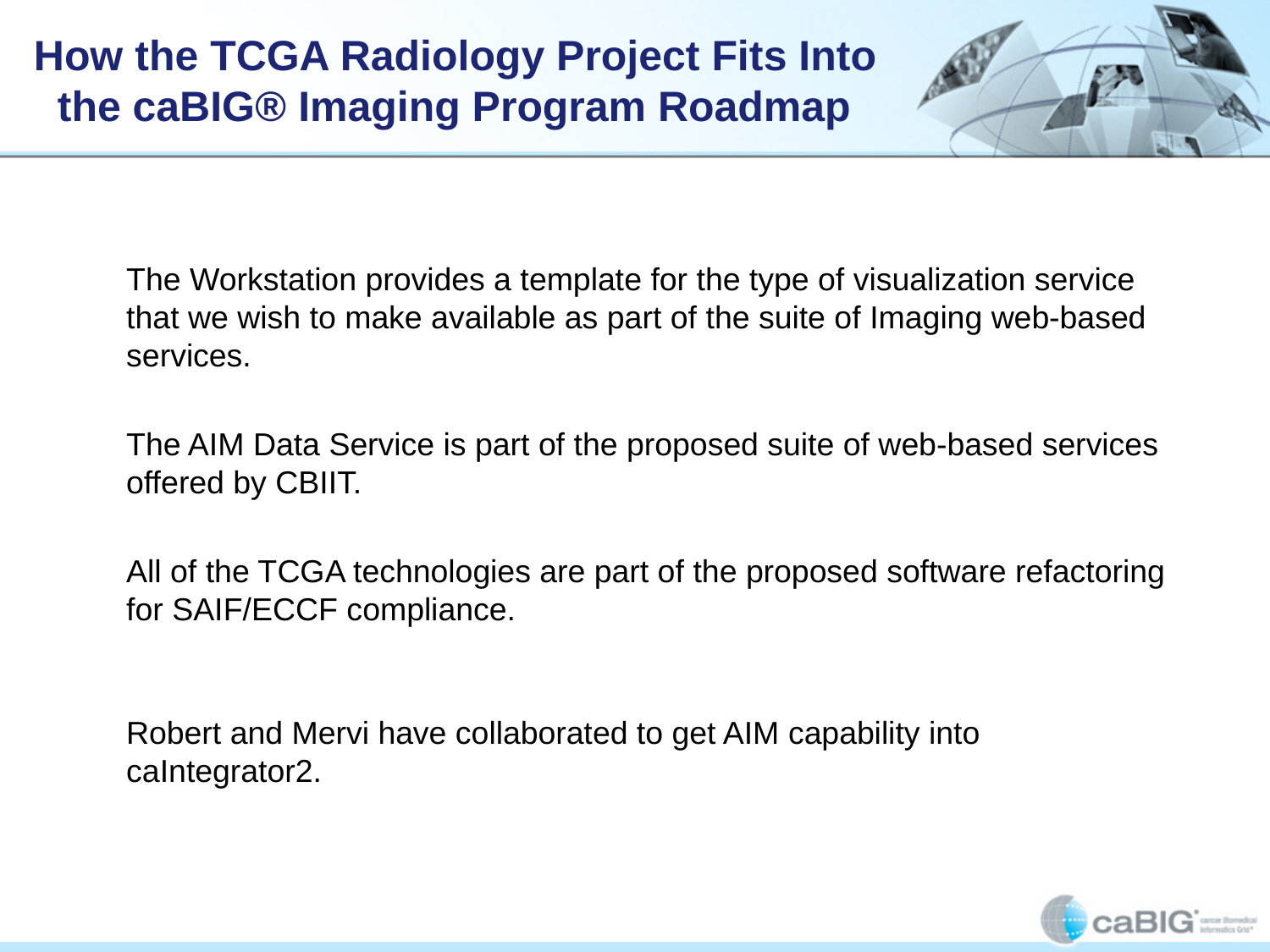

# How the TCGA Radiology Project Fits Into the caBIG® Imaging Program Roadmap

	The Workstation provides a template for the type of visualization service that we wish to make available as part of the suite of Imaging web-based services.

	The AIM Data Service is part of the proposed suite of web-based services offered by CBIIT.

	All of the TCGA technologies are part of the proposed software refactoring for SAIF/ECCF compliance.

	Robert and Mervi have collaborated to get AIM capability into caIntegrator2.